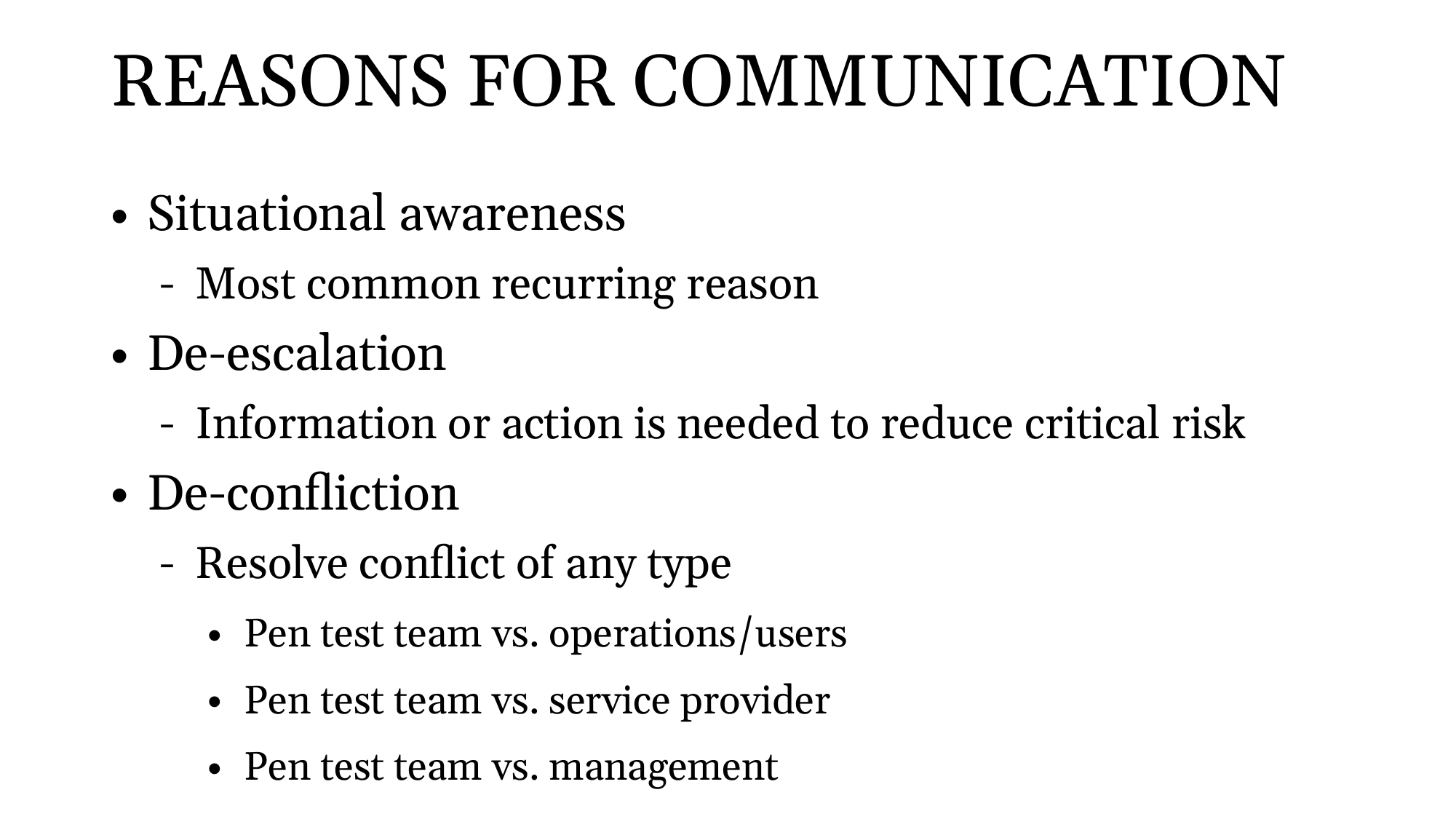

# REASONS FOR COMMUNICATION
Situational awareness
Most common recurring reason
De-escalation
Information or action is needed to reduce critical risk
De-confliction
Resolve conflict of any type
Pen test team vs. operations/users
Pen test team vs. service provider
Pen test team vs. management